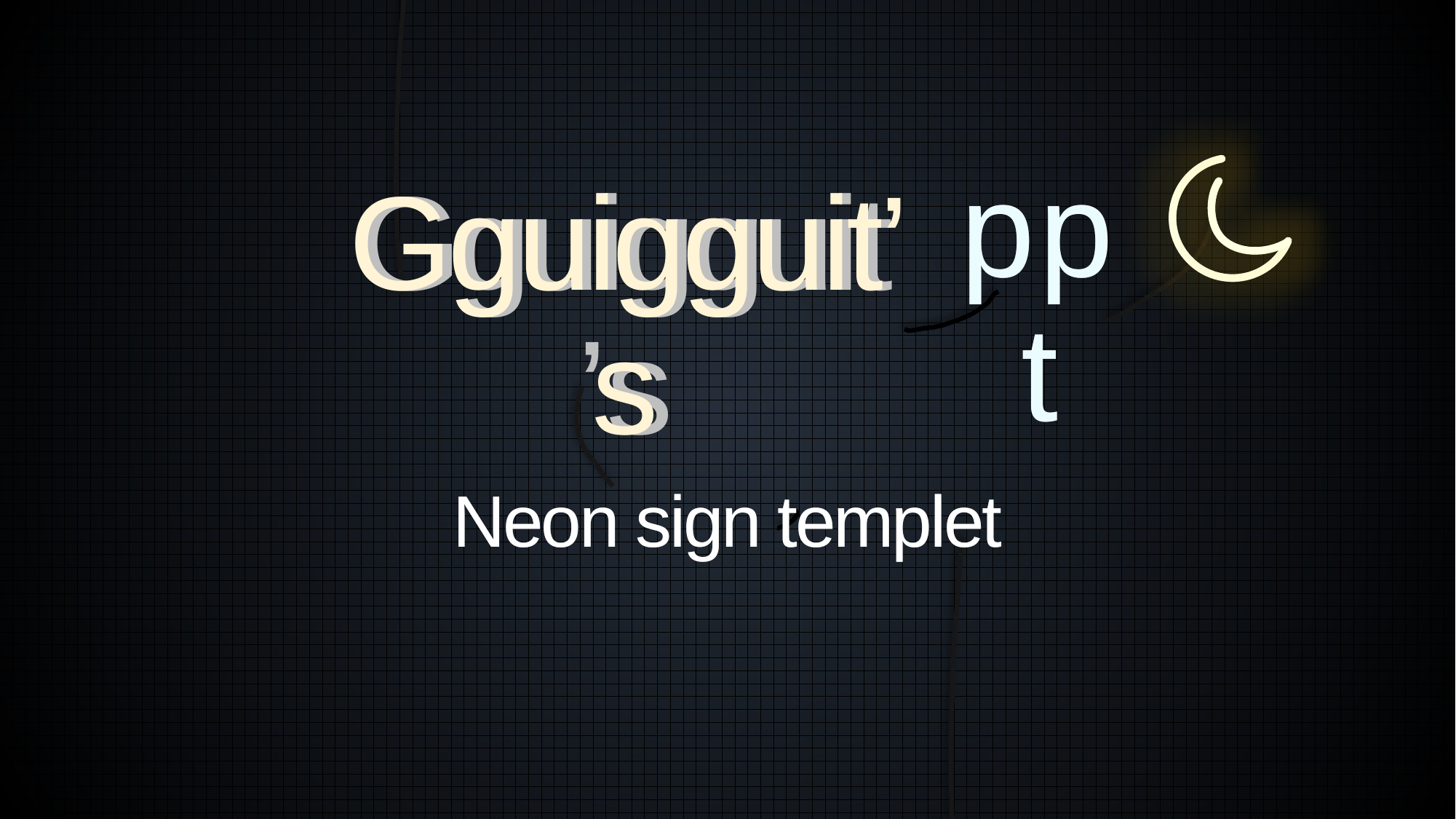

ppt
ppt
Gguigguit’s
# Gguigguit’s

Neon sign templet
Neon sign templet